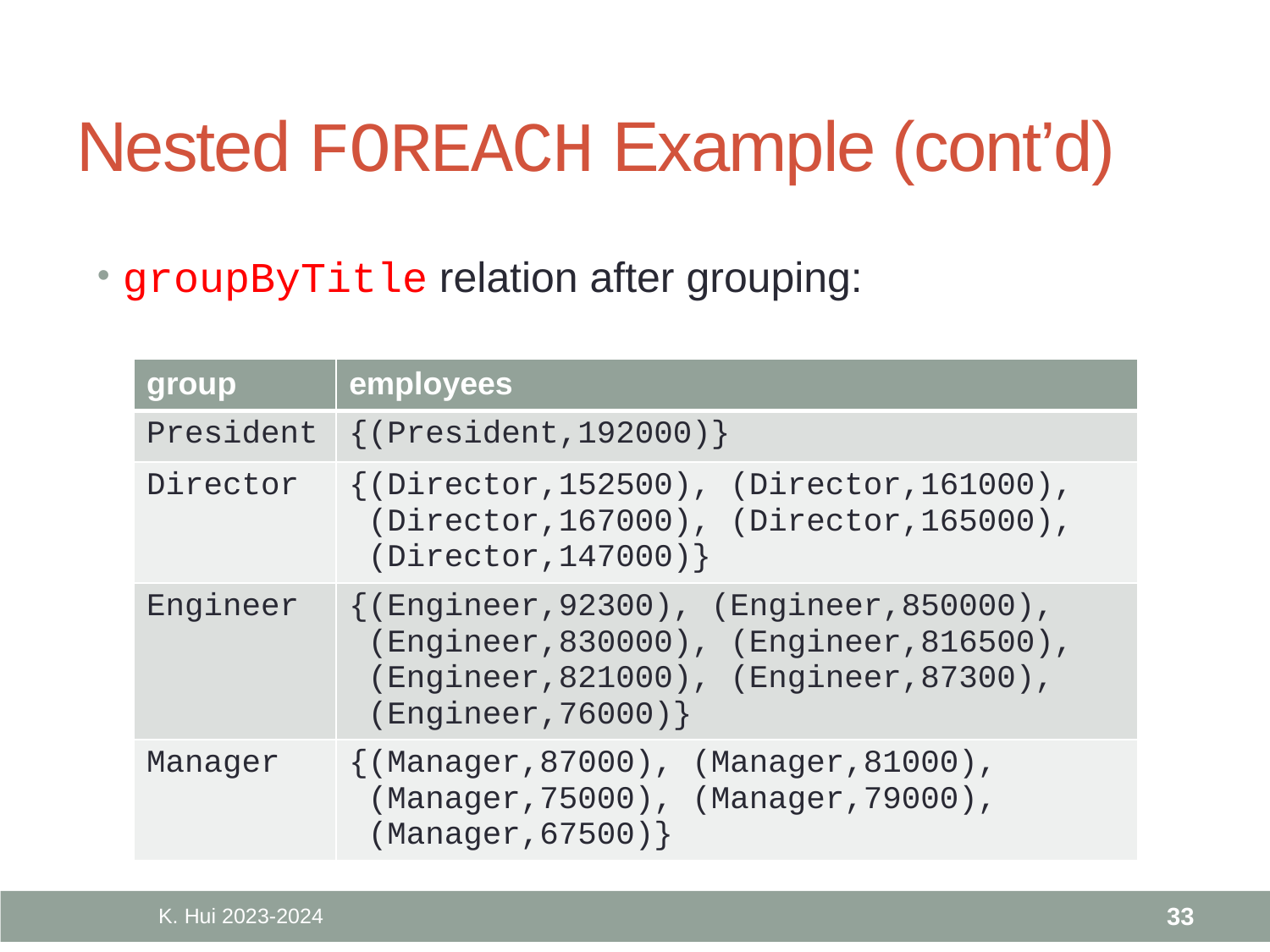

# Nested FOREACH Example (cont’d)
groupByTitle relation after grouping:
| group | employees |
| --- | --- |
| President | {(President,192000)} |
| Director | {(Director,152500), (Director,161000), (Director,167000), (Director,165000), (Director,147000)} |
| Engineer | {(Engineer,92300), (Engineer,850000), (Engineer,830000), (Engineer,816500), (Engineer,821000), (Engineer,87300), (Engineer,76000)} |
| Manager | {(Manager,87000), (Manager,81000), (Manager,75000), (Manager,79000), (Manager,67500)} |
K. Hui 2023-2024
33